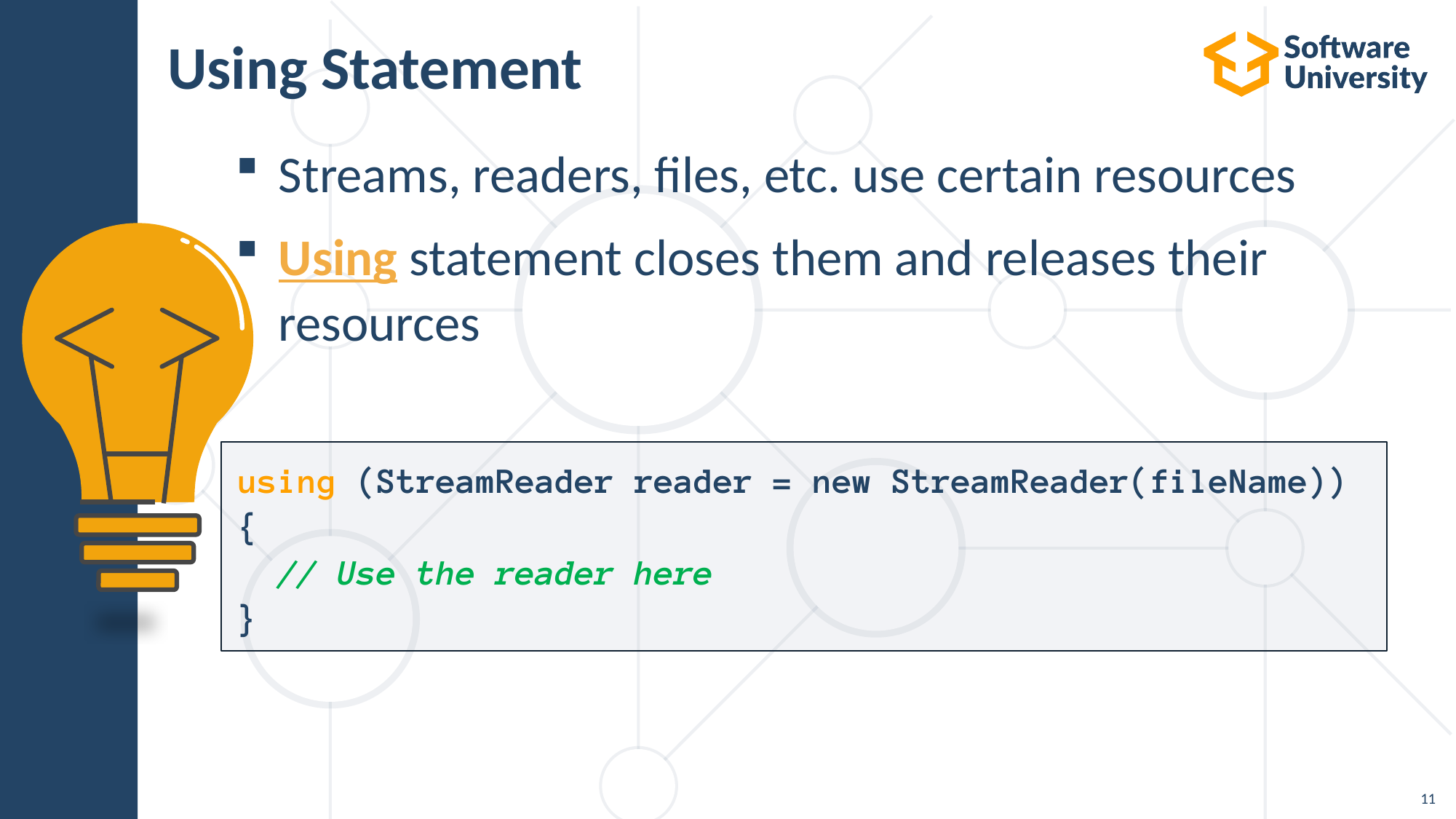

# Using Statement
Streams, readers, files, etc. use certain resources
Using statement closes them and releases their
resources
using (StreamReader reader = new StreamReader(fileName))
{
  // Use the reader here
}
11